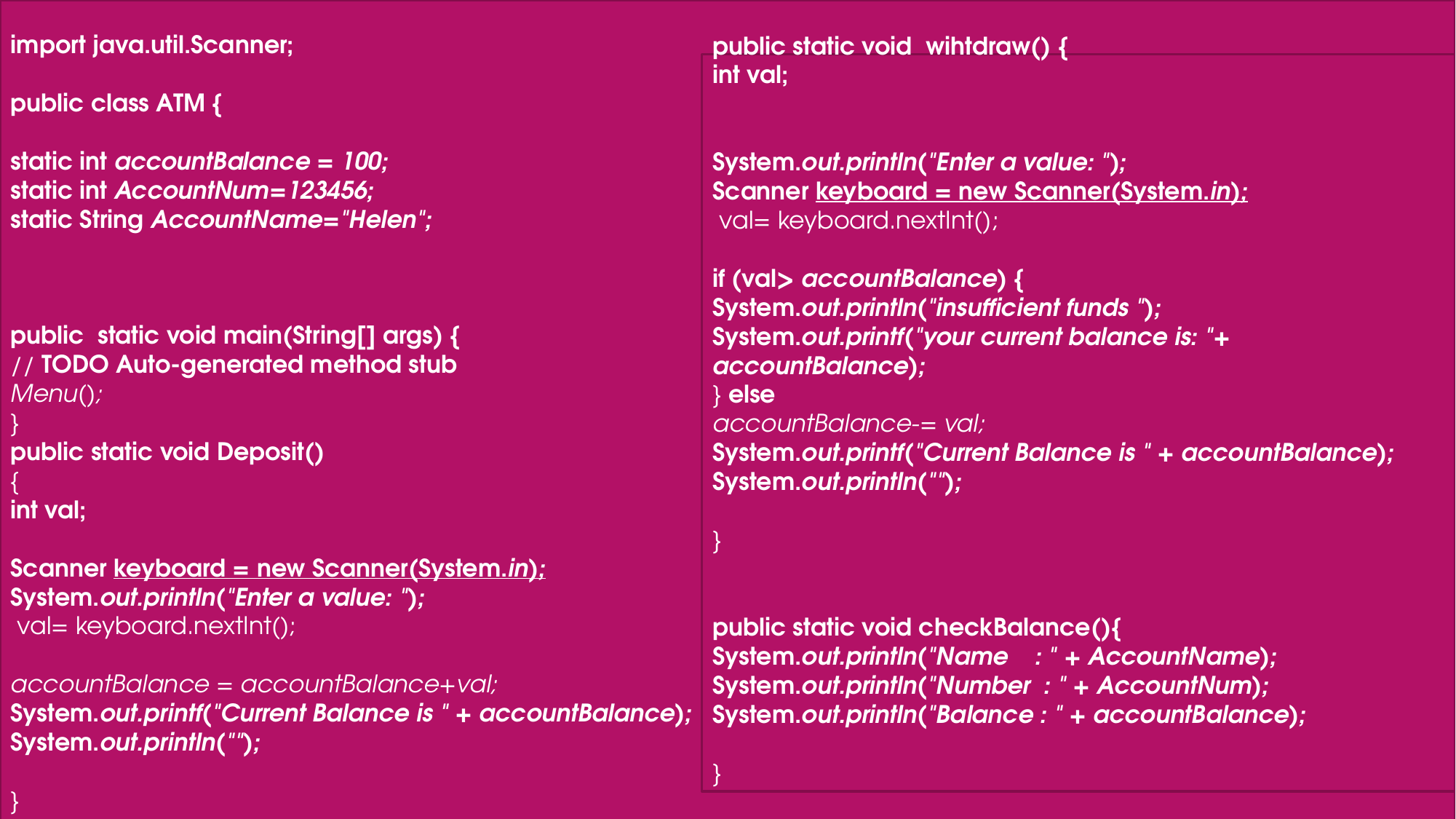

import java.util.Scanner;

public class ATM {

static int accountBalance = 100;
static int AccountNum=123456;
static String AccountName="Helen";

public  static void main(String[] args) {
// TODO Auto-generated method stub
Menu();
}
public static void Deposit()
{
int val;

Scanner keyboard = new Scanner(System.in);
System.out.println("Enter a value: ");
 val= keyboard.nextInt();

accountBalance = accountBalance+val;
System.out.printf("Current Balance is " + accountBalance);
System.out.println("");

}

#
public static void  wihtdraw() {
int val;

System.out.println("Enter a value: ");
Scanner keyboard = new Scanner(System.in);
 val= keyboard.nextInt();

if (val> accountBalance) {
System.out.println("insufficient funds ");
System.out.printf("your current balance is: "+ accountBalance);
} else
accountBalance-= val;
System.out.printf("Current Balance is " + accountBalance);
System.out.println("");

}

public static void checkBalance(){
System.out.println("Name    : " + AccountName);
System.out.println("Number  : " + AccountNum);
System.out.println("Balance : " + accountBalance);

}